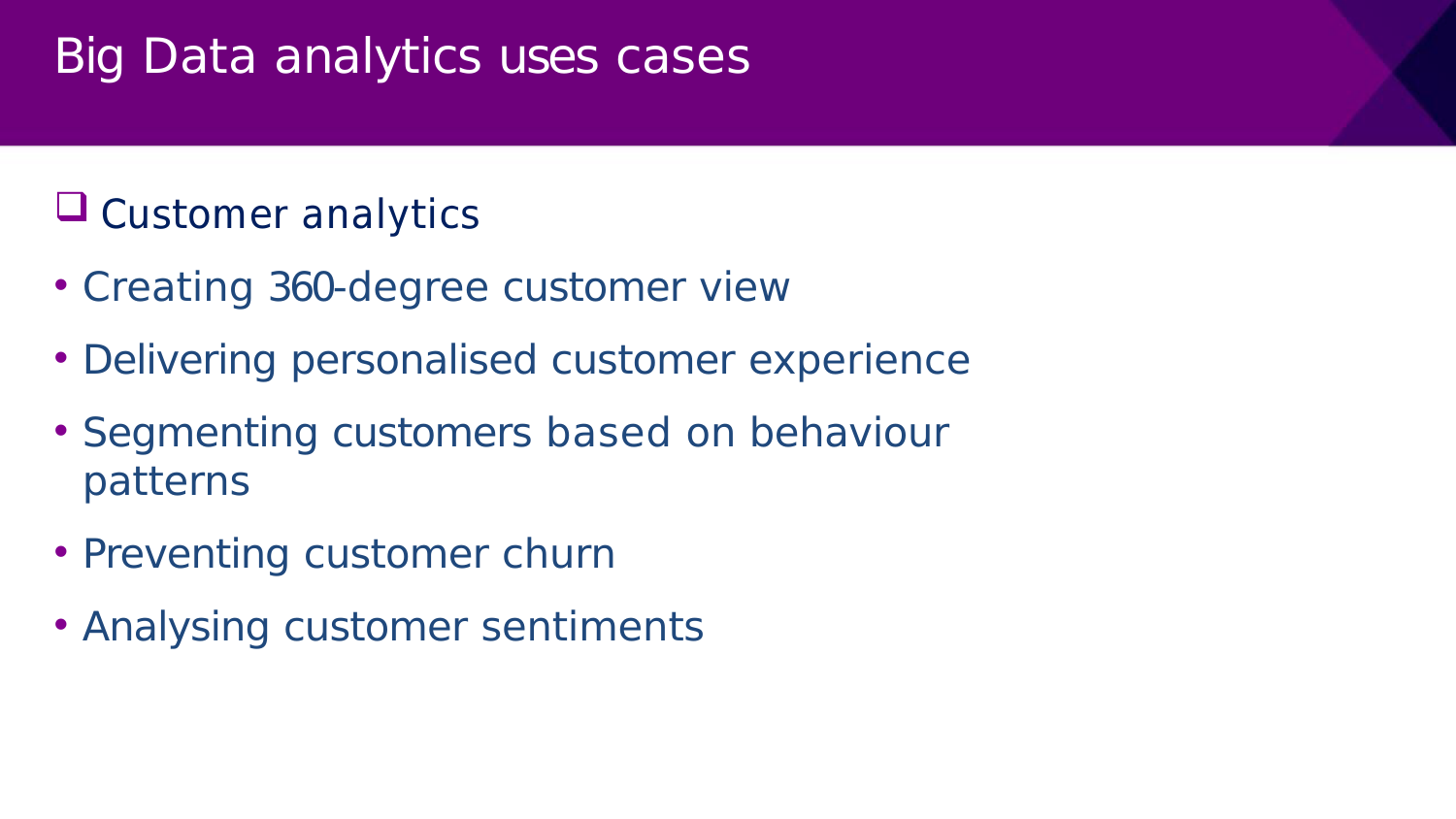

# Big Data analytics uses cases
Customer analytics
Creating 360-degree customer view
Delivering personalised customer experience
Segmenting customers based on behaviour patterns
Preventing customer churn
Analysing customer sentiments